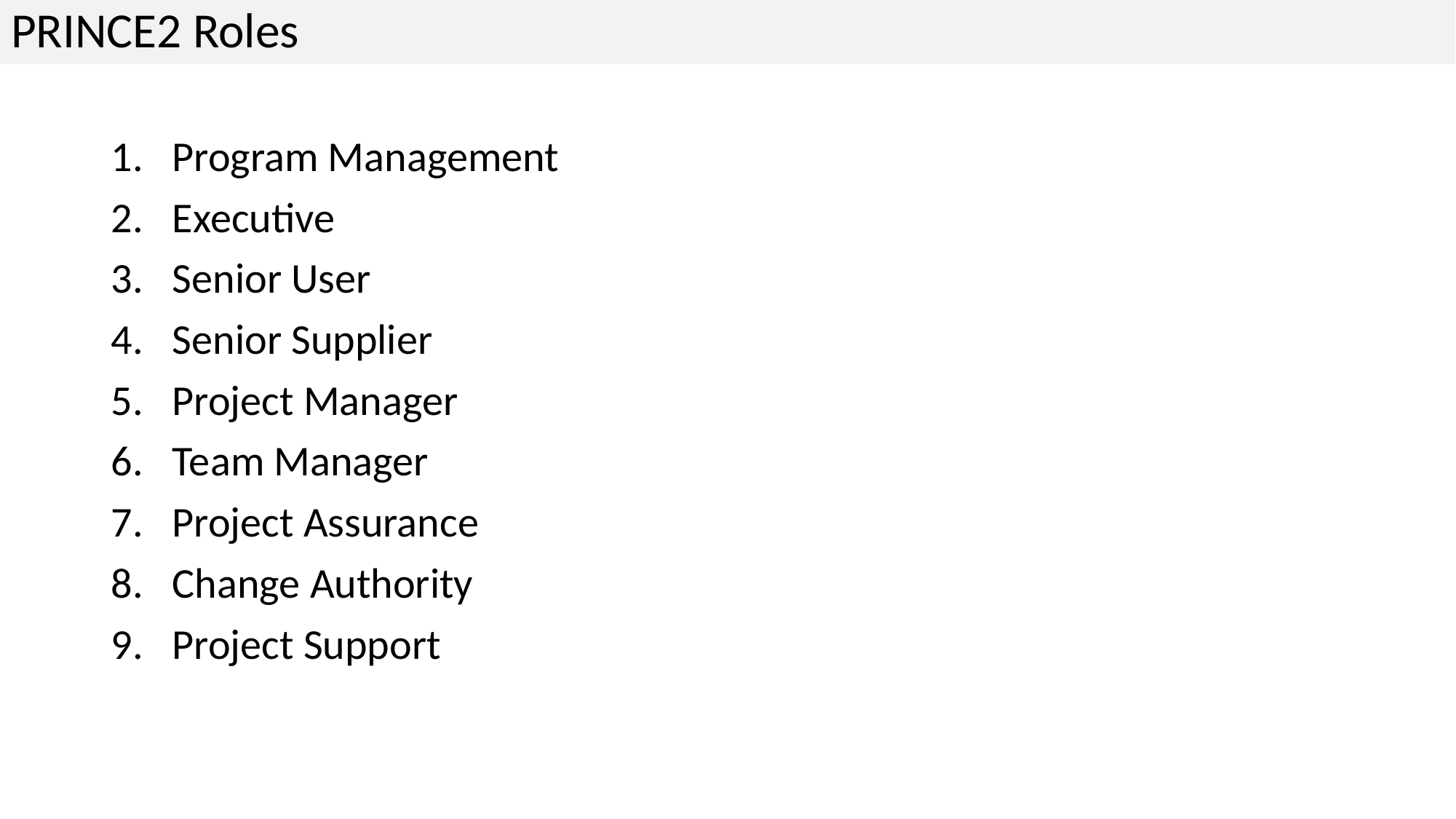

# PRINCE2 Roles
Program Management
Executive
Senior User
Senior Supplier
Project Manager
Team Manager
Project Assurance
Change Authority
Project Support